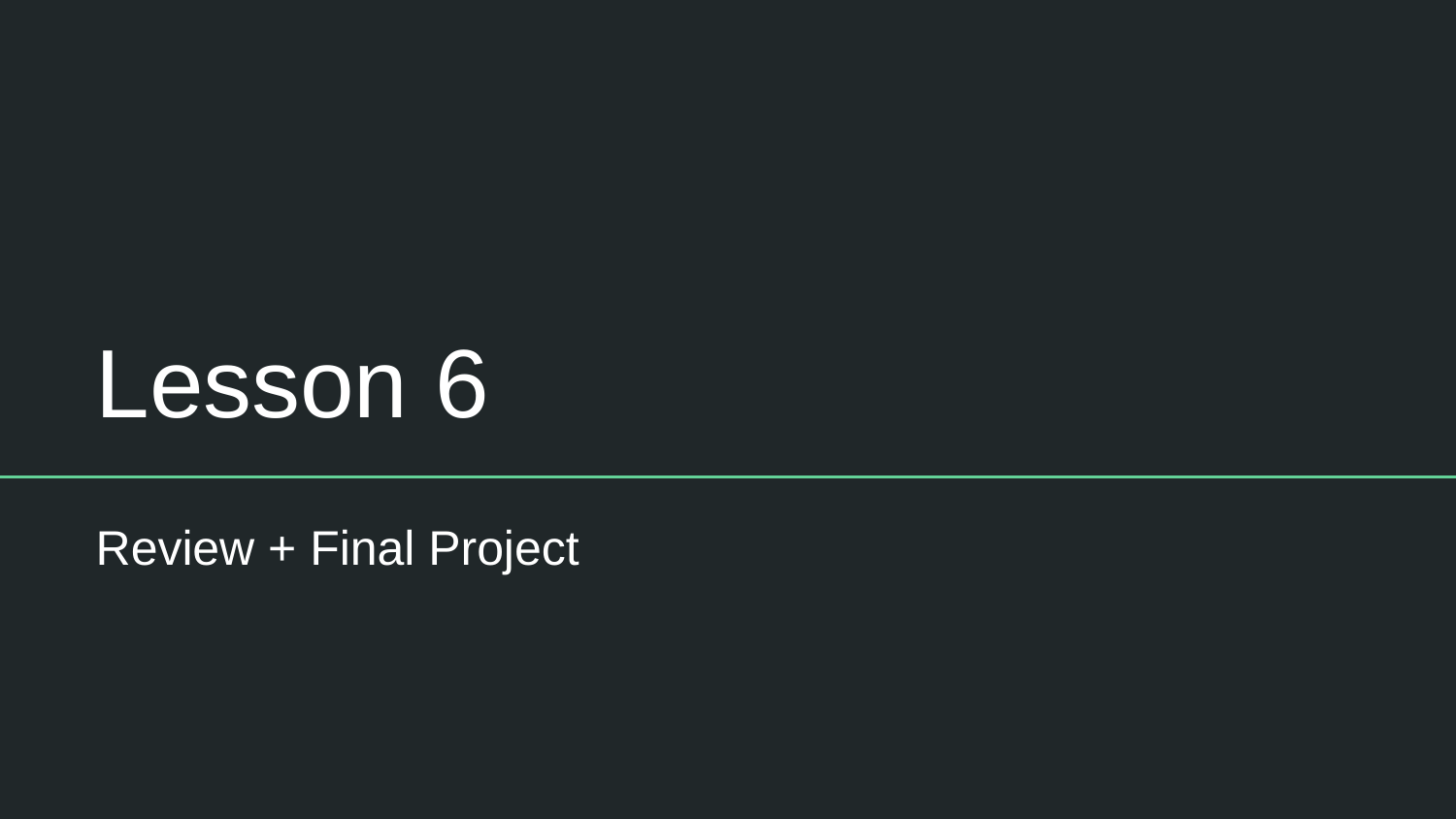

# Lesson 6
Review + Final Project